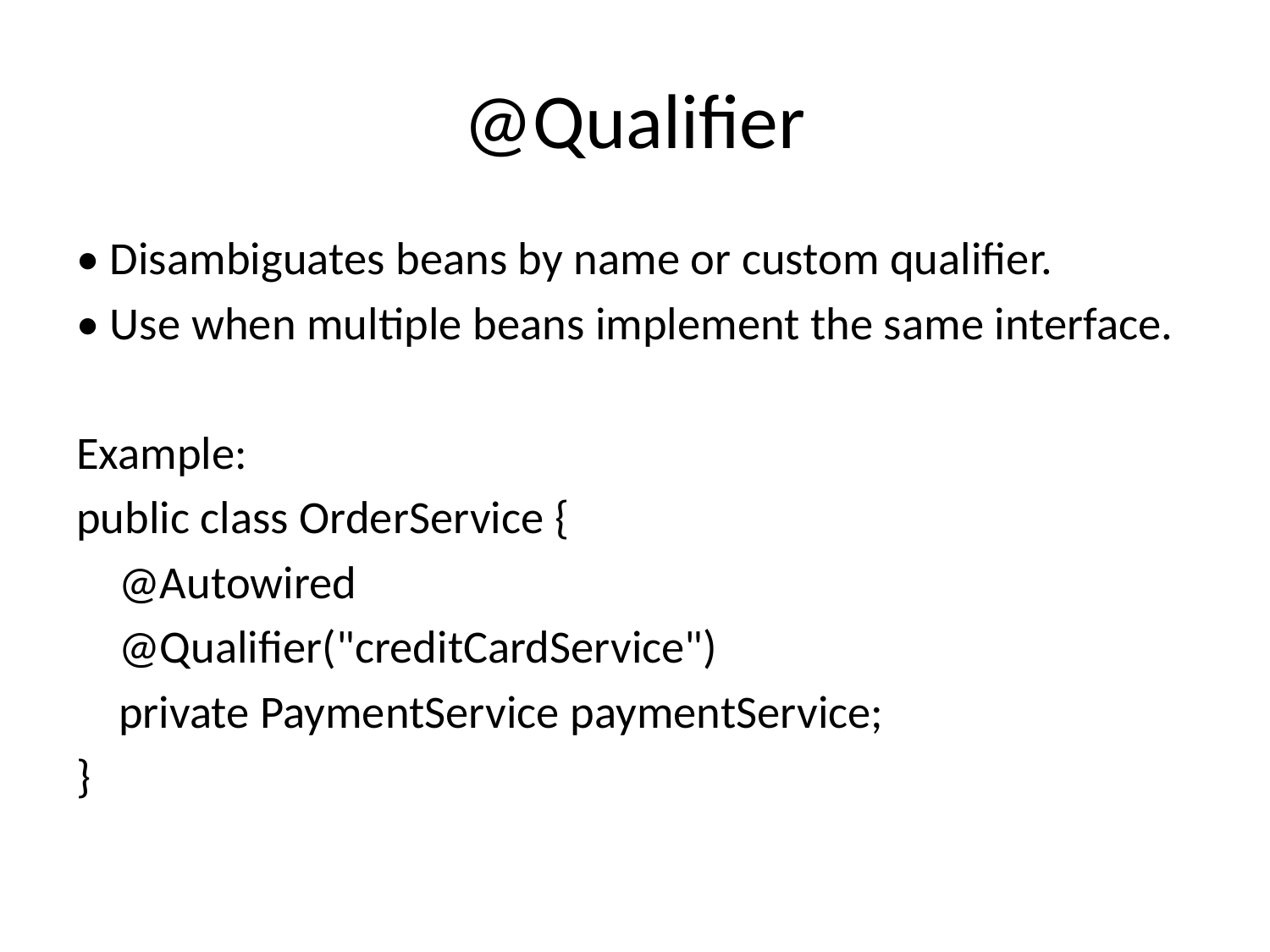

# @Qualifier
• Disambiguates beans by name or custom qualifier.
• Use when multiple beans implement the same interface.

Example:
public class OrderService {
    @Autowired
    @Qualifier("creditCardService")
    private PaymentService paymentService;
}